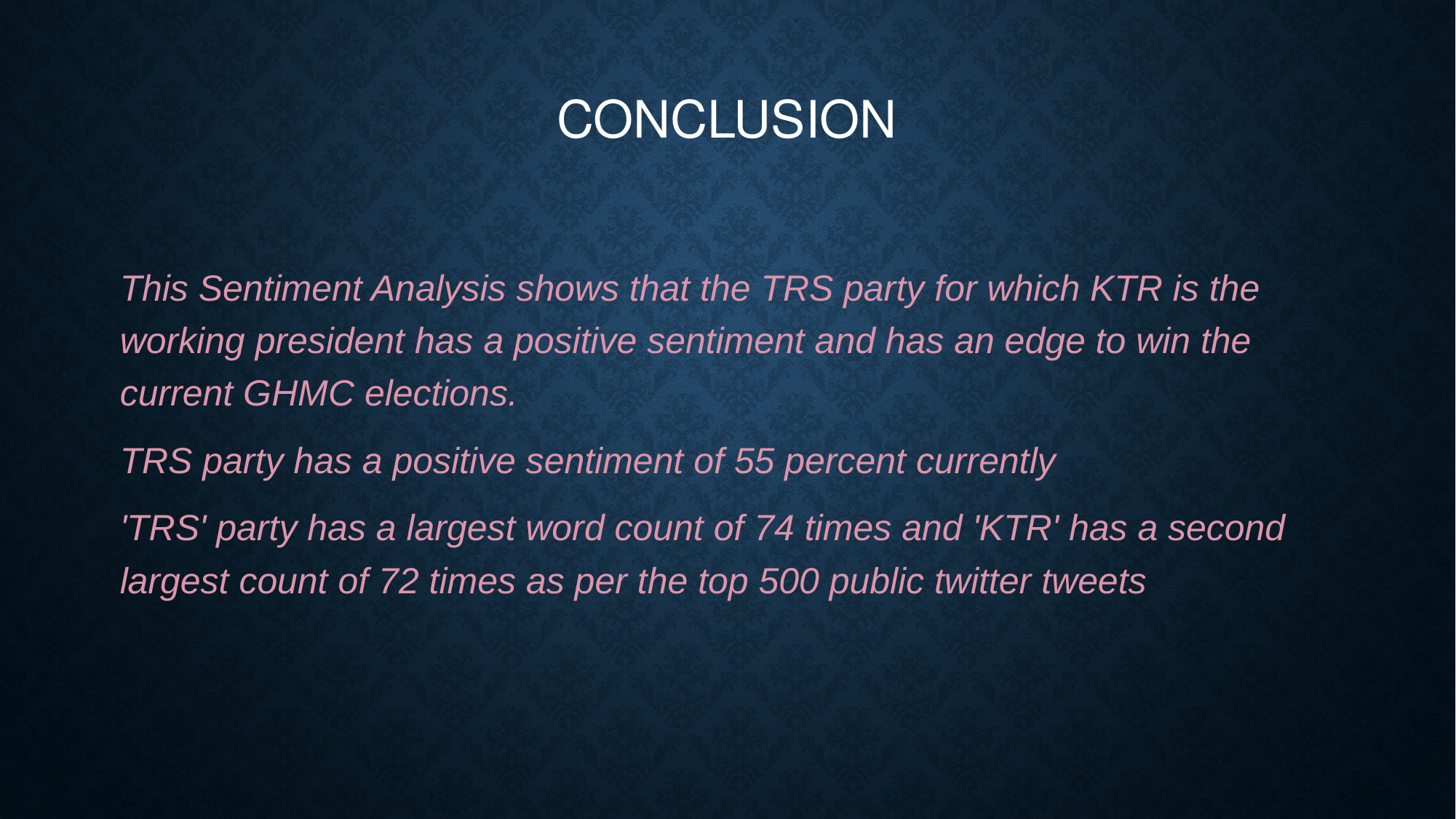

# CONCLUSION
This Sentiment Analysis shows that the TRS party for which KTR is the working president has a positive sentiment and has an edge to win the current GHMC elections.
TRS party has a positive sentiment of 55 percent currently
'TRS' party has a largest word count of 74 times and 'KTR' has a second largest count of 72 times as per the top 500 public twitter tweets